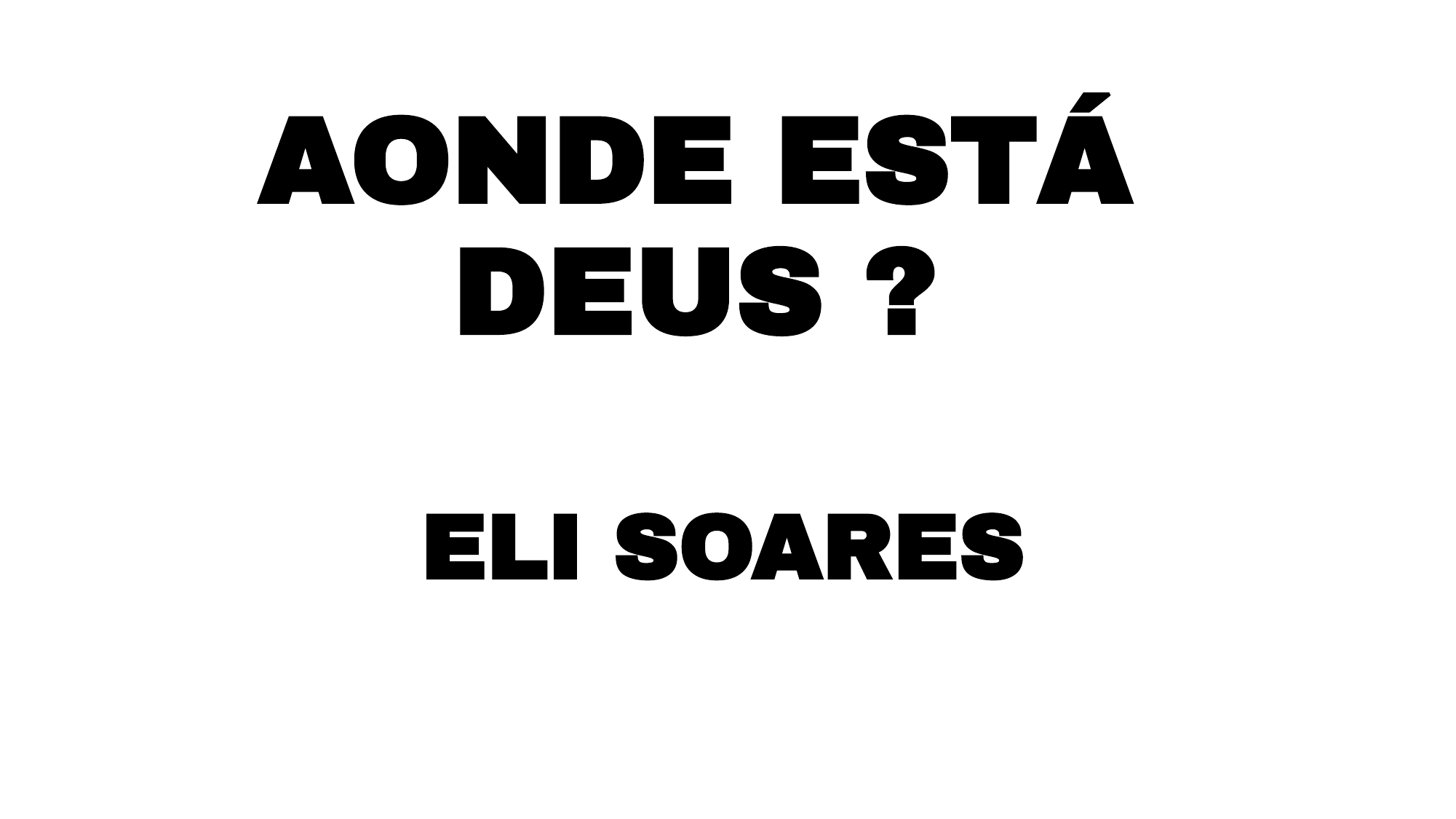

# AONDE ESTÁ DEUS ?
ELI SOARES